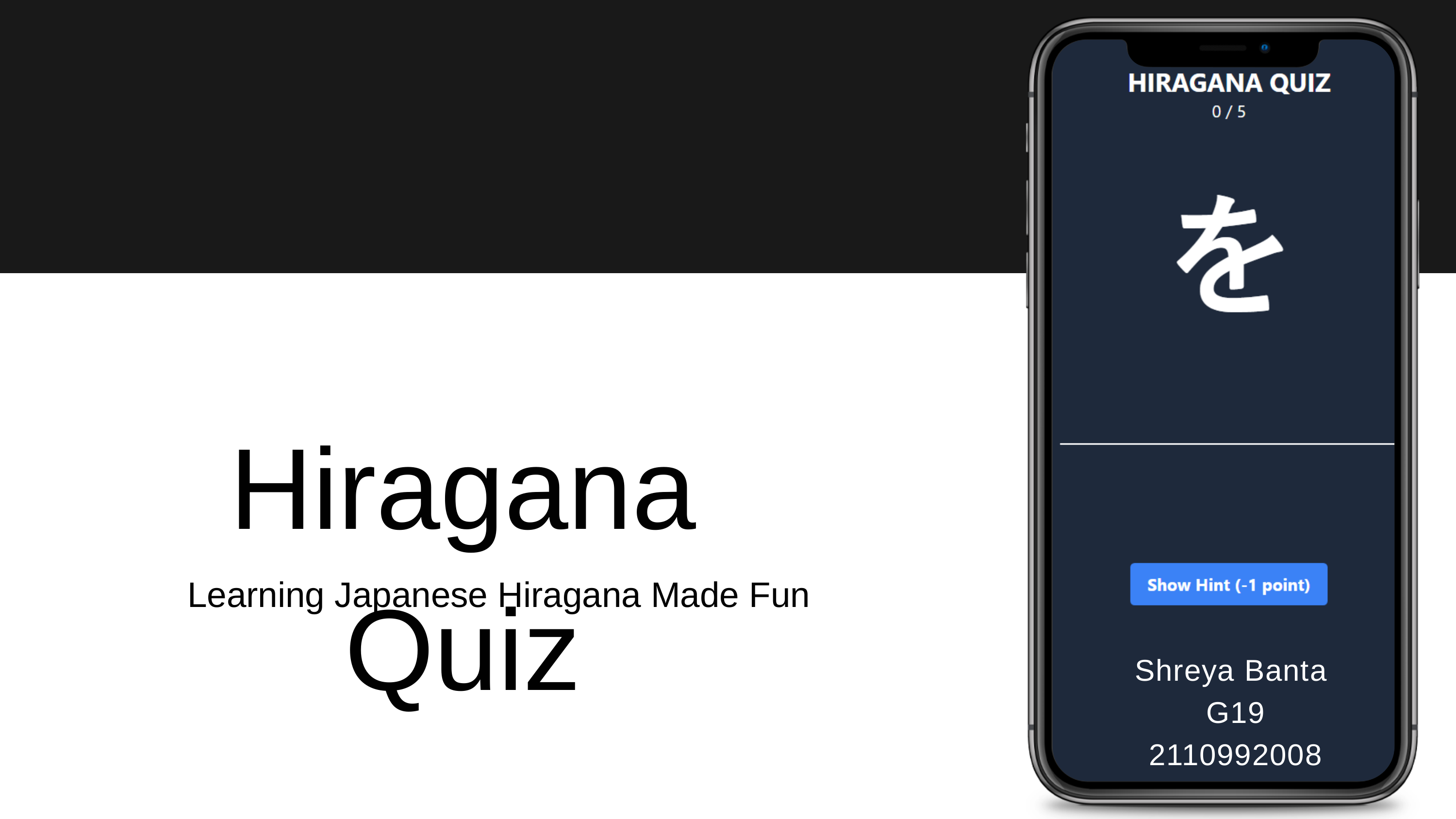

Hiragana Quiz
Learning Japanese Hiragana Made Fun
Shreya Banta
G19
2110992008